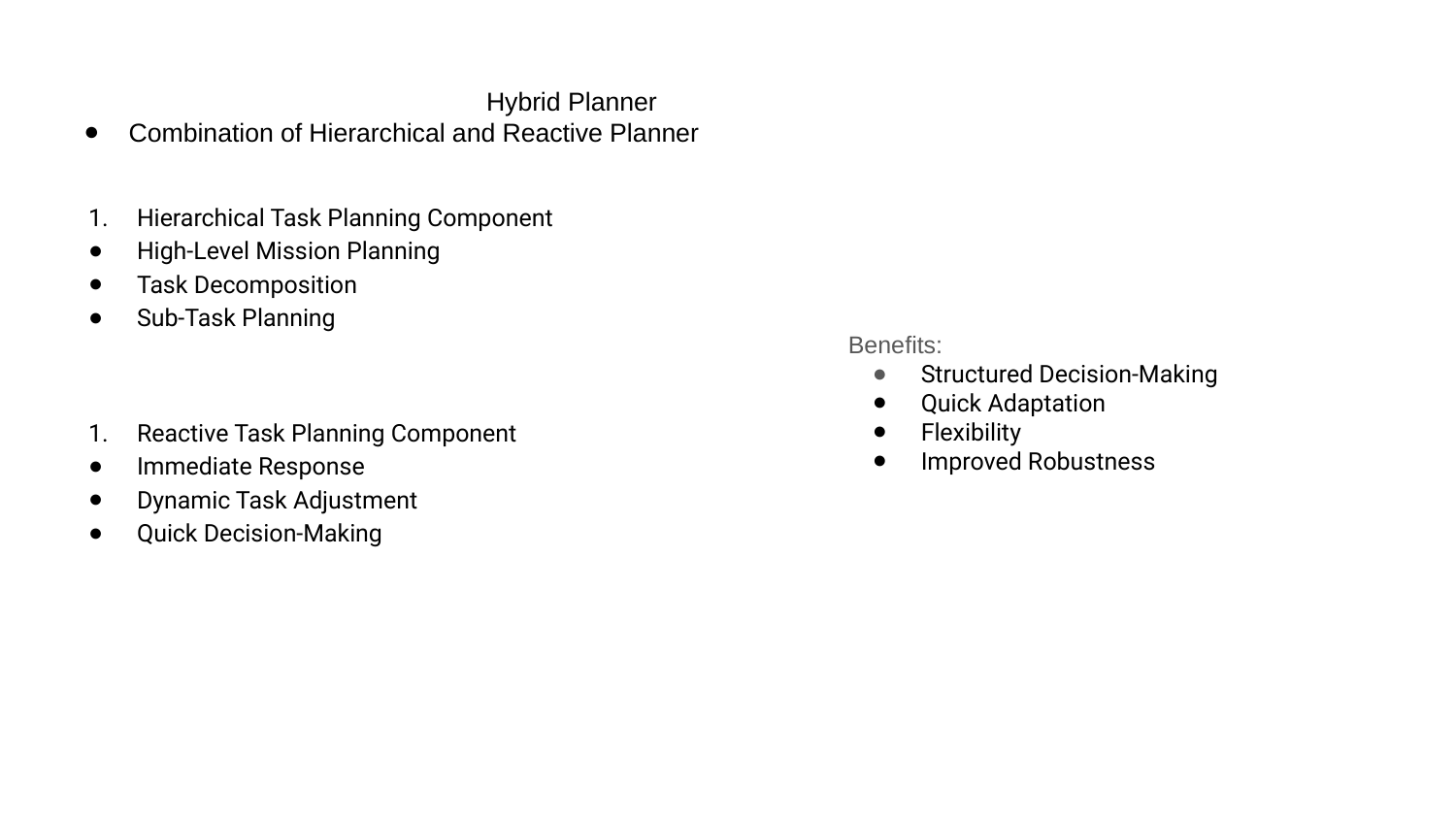

# Hybrid Planner
Combination of Hierarchical and Reactive Planner
Hierarchical Task Planning Component
High-Level Mission Planning
Task Decomposition
Sub-Task Planning

Reactive Task Planning Component
Immediate Response
Dynamic Task Adjustment
Quick Decision-Making
Benefits:
Structured Decision-Making
Quick Adaptation
Flexibility
Improved Robustness